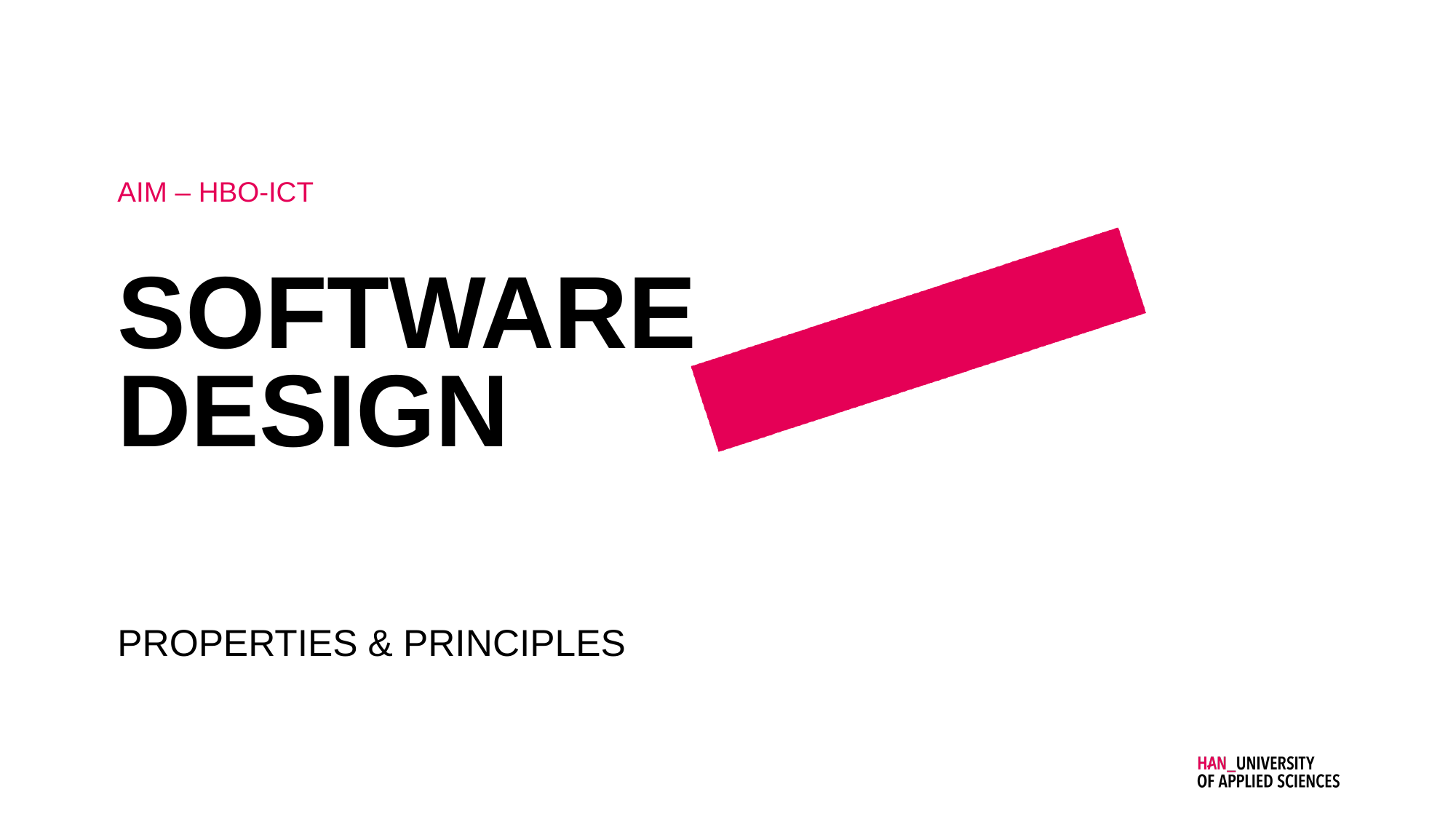

AIM – HBO-ICT
Software
Design
Properties & principles